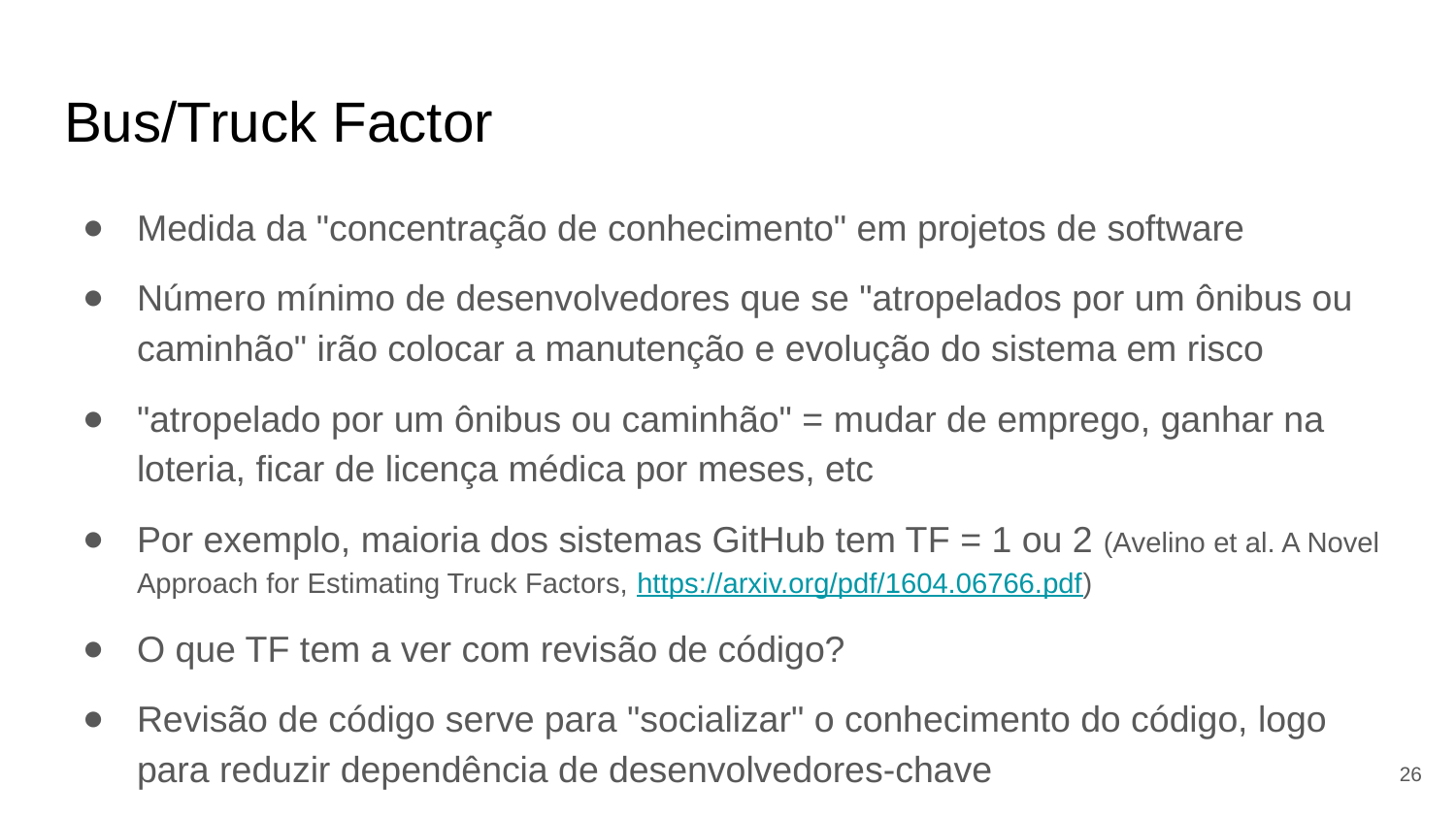

# Bus/Truck Factor
Medida da "concentração de conhecimento" em projetos de software
Número mínimo de desenvolvedores que se "atropelados por um ônibus ou caminhão" irão colocar a manutenção e evolução do sistema em risco
"atropelado por um ônibus ou caminhão" = mudar de emprego, ganhar na loteria, ficar de licença médica por meses, etc
Por exemplo, maioria dos sistemas GitHub tem TF = 1 ou 2 (Avelino et al. A Novel Approach for Estimating Truck Factors, https://arxiv.org/pdf/1604.06766.pdf)
O que TF tem a ver com revisão de código?
Revisão de código serve para "socializar" o conhecimento do código, logo para reduzir dependência de desenvolvedores-chave

26